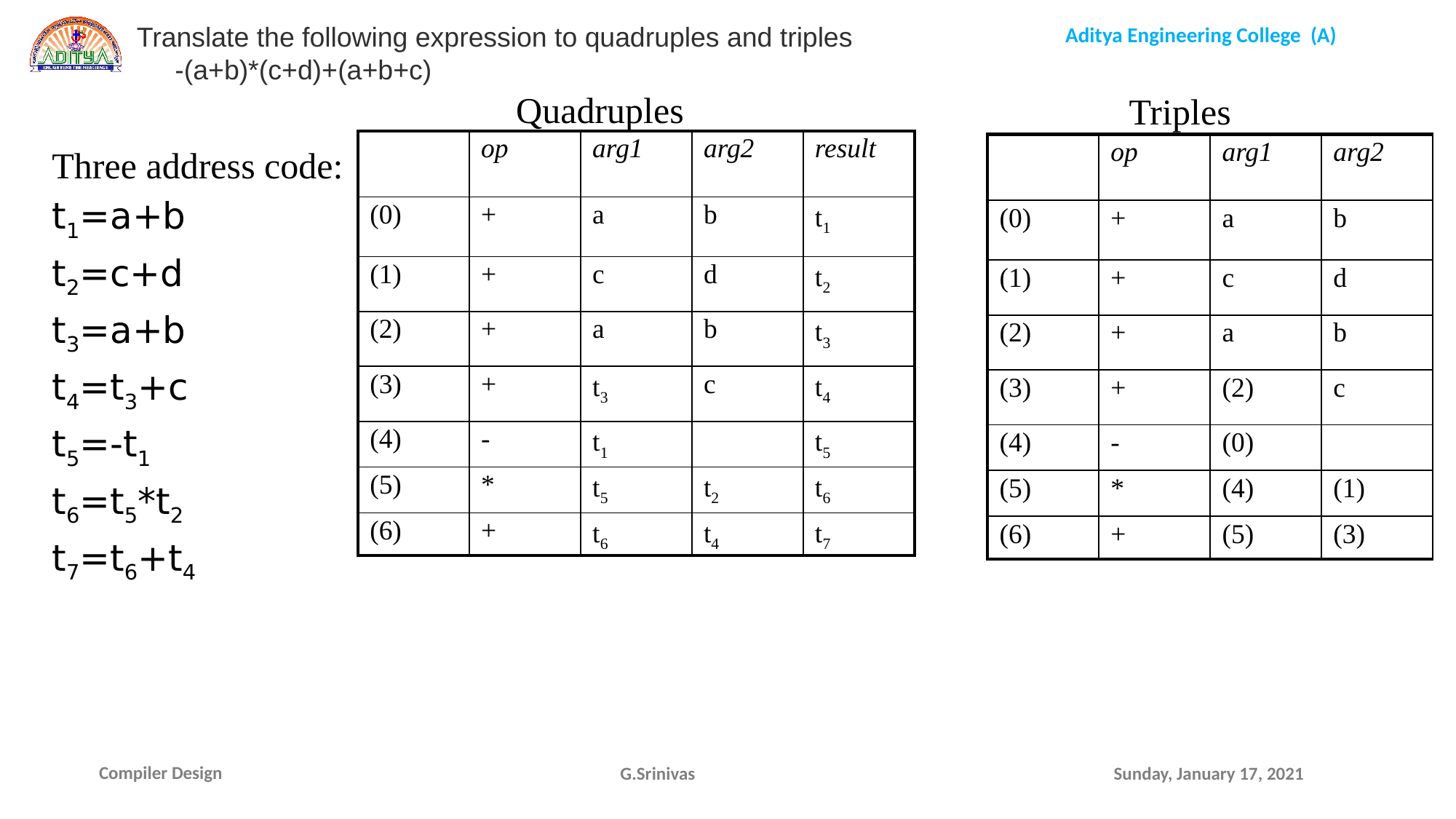

Translate the following expression to quadruples and triples
     -(a+b)*(c+d)+(a+b+c)
Quadruples
Triples
|  | op | arg1 | arg2 | result |
| --- | --- | --- | --- | --- |
| (0) | + | a | b | t1 |
| (1) | + | c | d | t2 |
| (2) | + | a | b | t3 |
| (3) | + | t3 | c | t4 |
| (4) | - | t1 |  | t5 |
| (5) | \* | t5 | t2 | t6 |
| (6) | + | t6 | t4 | t7 |
|  | op | arg1 | arg2 |
| --- | --- | --- | --- |
| (0) | + | a | b |
| (1) | + | c | d |
| (2) | + | a | b |
| (3) | + | (2) | c |
| (4) | - | (0) |  |
| (5) | \* | (4) | (1) |
| (6) | + | (5) | (3) |
Three address code:
t1=a+b
t2=c+d
t3=a+b
t4=t3+c
t5=-t1
t6=t5*t2
t7=t6+t4

G.Srinivas
Sunday, January 17, 2021